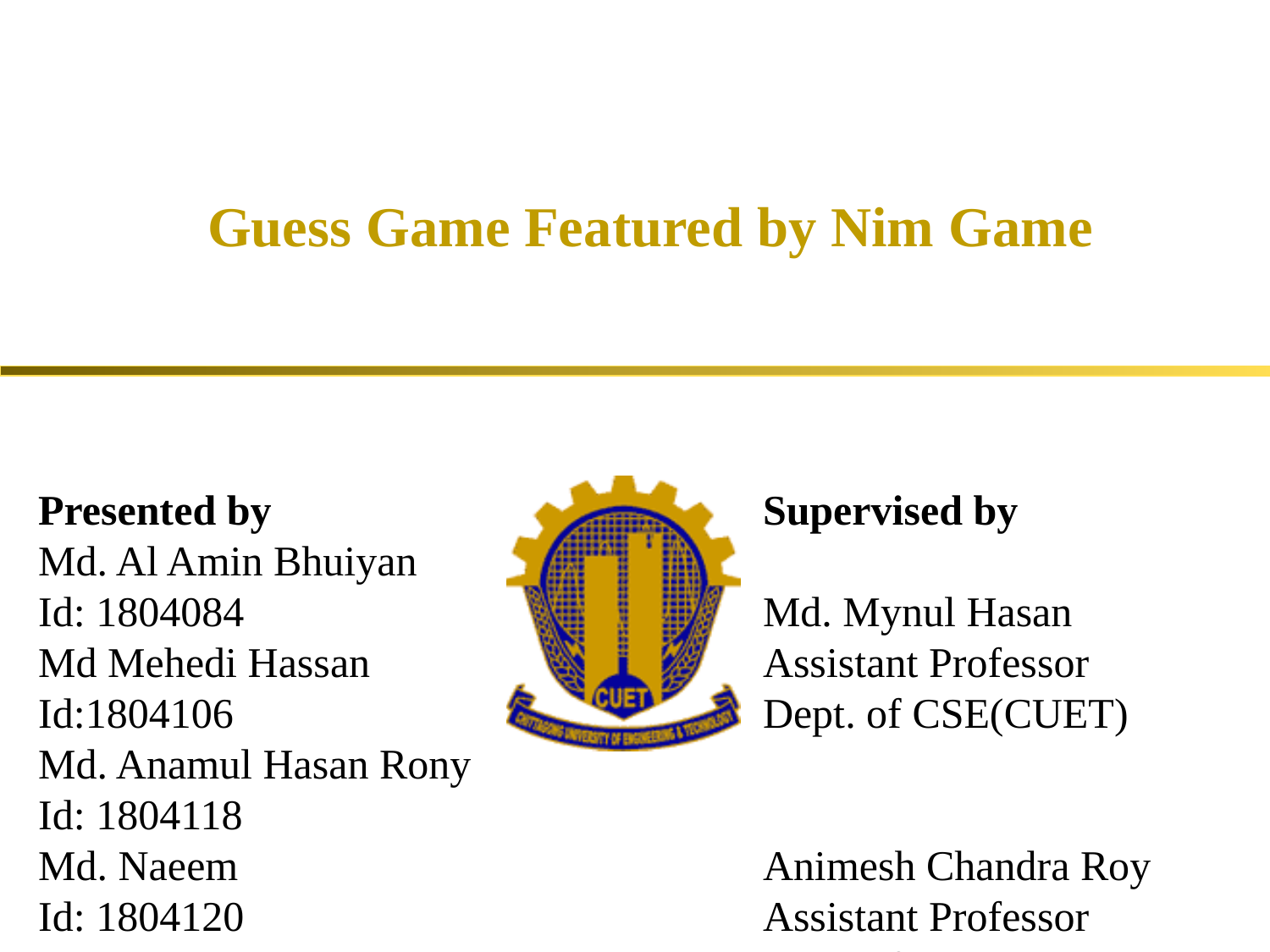

# Guess Game Featured by Nim Game
Presented by
Md. Al Amin Bhuiyan
Id: 1804084
Md Mehedi Hassan
Id:1804106
Md. Anamul Hasan Rony
Id: 1804118
Md. Naeem
Id: 1804120
Supervised by

Md. Mynul Hasan
Assistant Professor
Dept. of CSE(CUET)

Animesh Chandra Roy
Assistant Professor
Dept. of CSE(CUET)